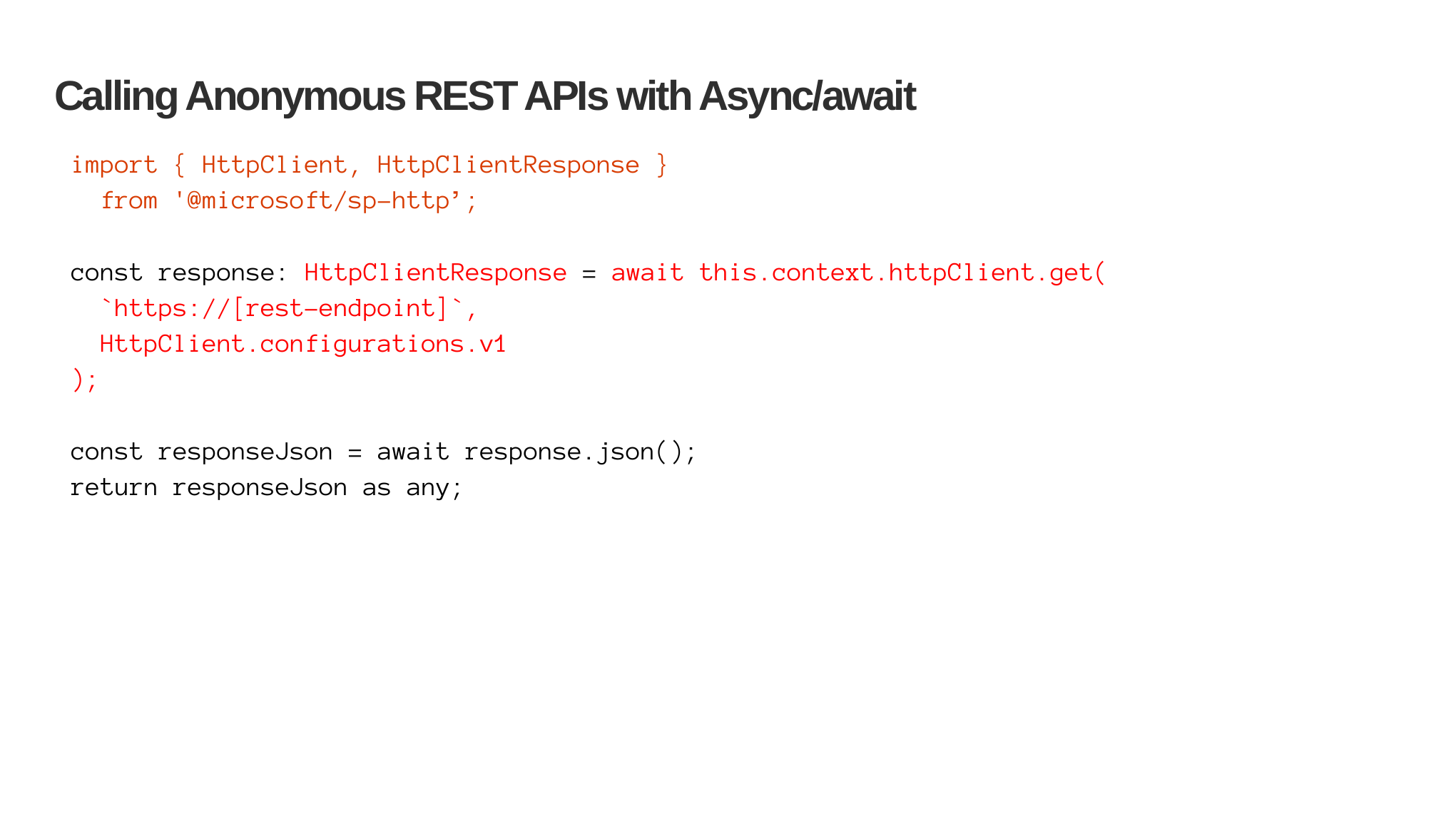

# Calling Anonymous REST APIs with Async/await
import { HttpClient, HttpClientResponse }
  from '@microsoft/sp-http’;

const response: HttpClientResponse = await this.context.httpClient.get(
  `https://[rest-endpoint]`,
  HttpClient.configurations.v1
);

const responseJson = await response.json();
return responseJson as any;